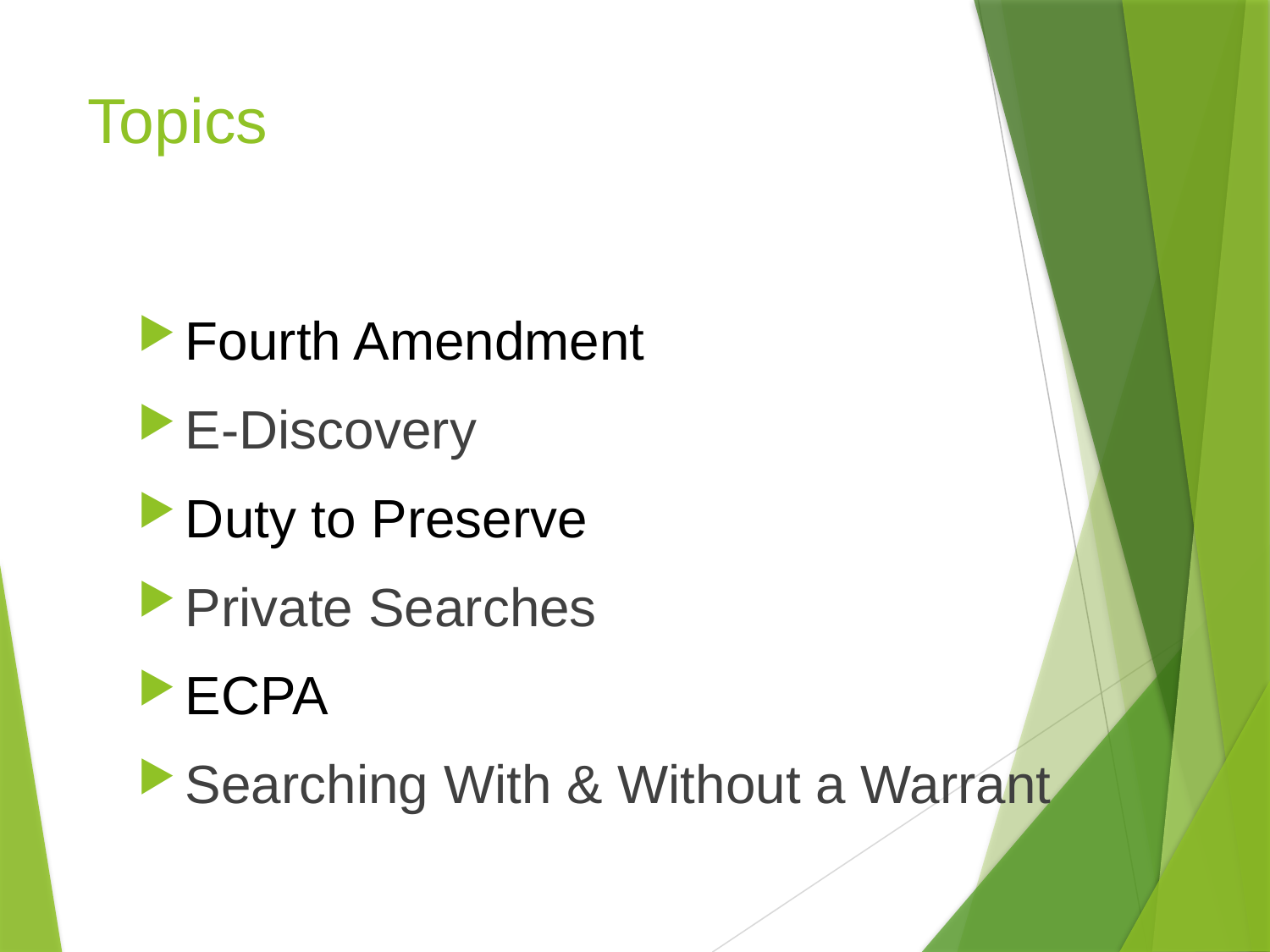

# Topics
Fourth Amendment
E-Discovery
Duty to Preserve
Private Searches
ECPA
Searching With & Without a Warrant